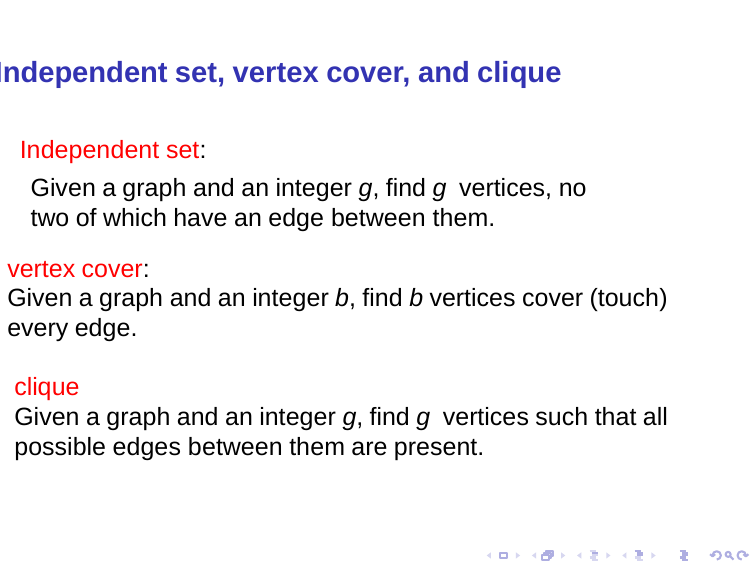

Independent set, vertex cover, and clique
Independent set:
Given a graph and an integer g, ﬁnd g  vertices, no two of which have an edge between them.
vertex cover:
Given a graph and an integer b, ﬁnd b vertices cover (touch)
every edge.
clique
Given a graph and an integer g, ﬁnd g  vertices such that all
possible edges between them are present.